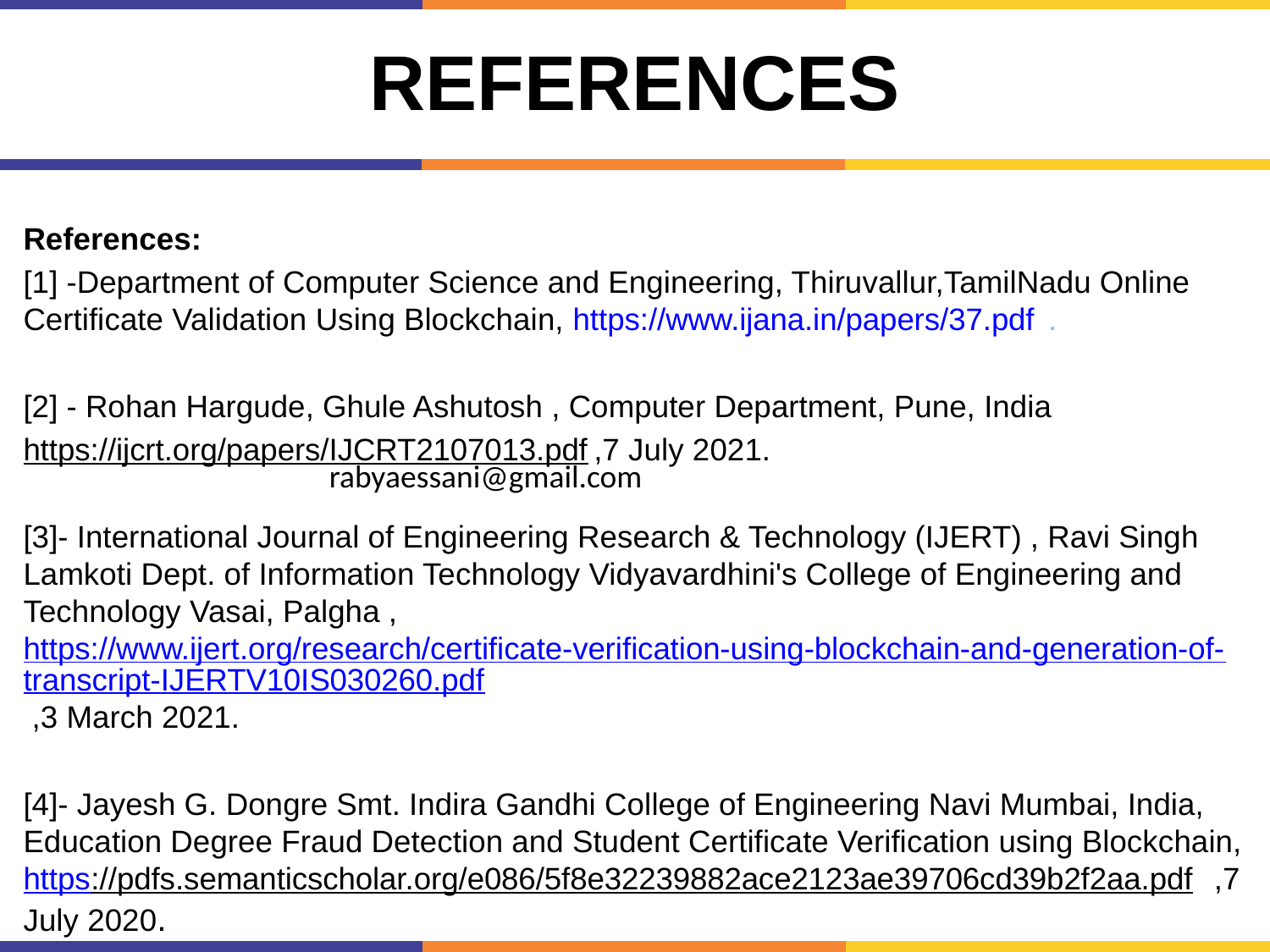

# References

References:
[1] -Department of Computer Science and Engineering, Thiruvallur,TamilNadu Online Certificate Validation Using Blockchain, https://www.ijana.in/papers/37.pdf .

[2] - Rohan Hargude, Ghule Ashutosh , Computer Department, Pune, India
https://ijcrt.org/papers/IJCRT2107013.pdf,7 July 2021.

[3]- International Journal of Engineering Research & Technology (IJERT) , Ravi Singh Lamkoti Dept. of Information Technology Vidyavardhini's College of Engineering and Technology Vasai, Palgha , https://www.ijert.org/research/certificate-verification-using-blockchain-and-generation-of-transcript-IJERTV10IS030260.pdf ,3 March 2021.

[4]- Jayesh G. Dongre Smt. Indira Gandhi College of Engineering Navi Mumbai, India, Education Degree Fraud Detection and Student Certificate Verification using Blockchain,https://pdfs.semanticscholar.org/e086/5f8e32239882ace2123ae39706cd39b2f2aa.pdf ,7 July 2020.

rabyaessani@gmail.com